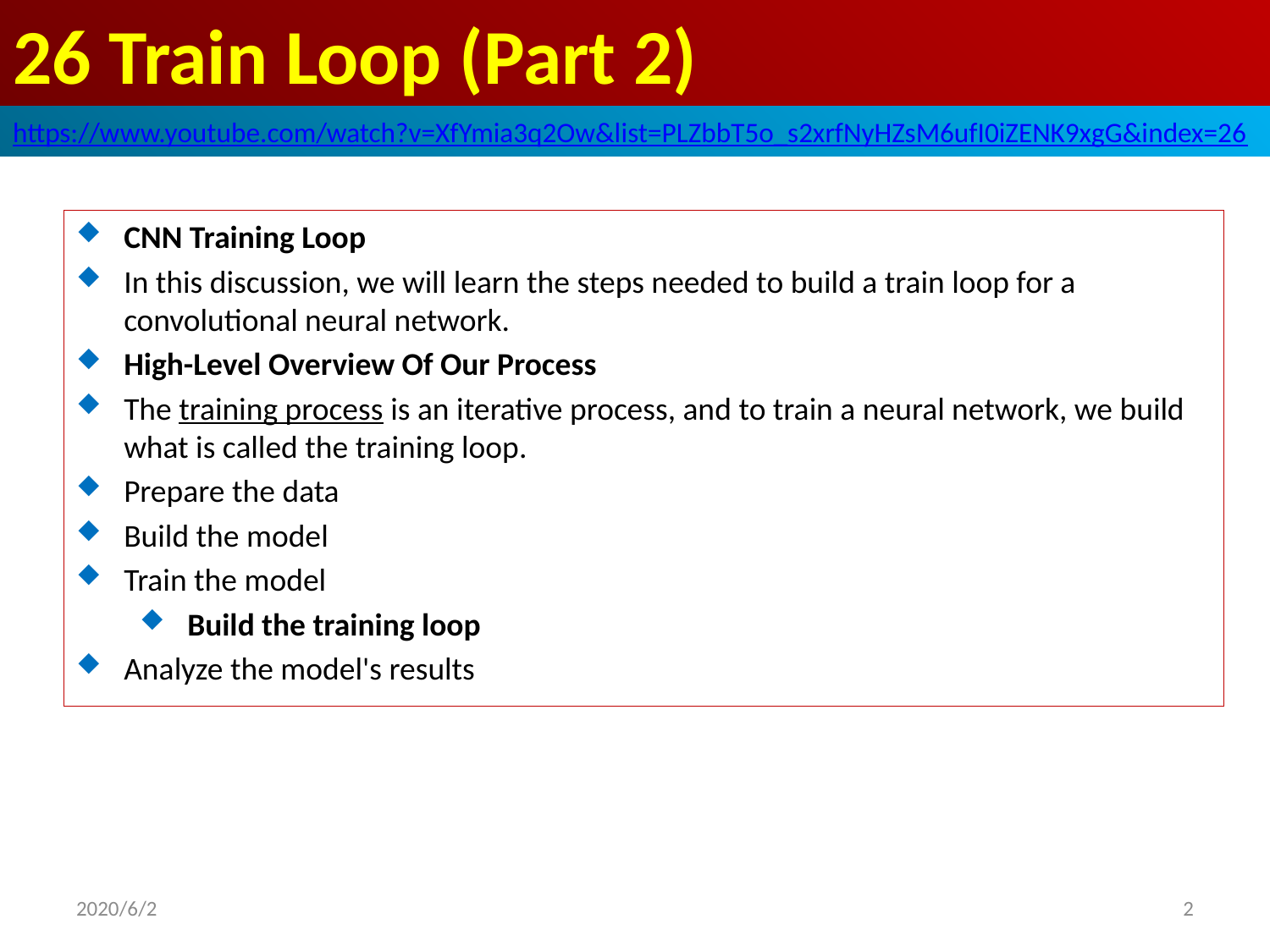

# 26 Train Loop (Part 2)
https://www.youtube.com/watch?v=XfYmia3q2Ow&list=PLZbbT5o_s2xrfNyHZsM6ufI0iZENK9xgG&index=26
CNN Training Loop
In this discussion, we will learn the steps needed to build a train loop for a convolutional neural network.
High-Level Overview Of Our Process
The training process is an iterative process, and to train a neural network, we build what is called the training loop.
Prepare the data
Build the model
Train the model
Build the training loop
Analyze the model's results

2020/6/2
2